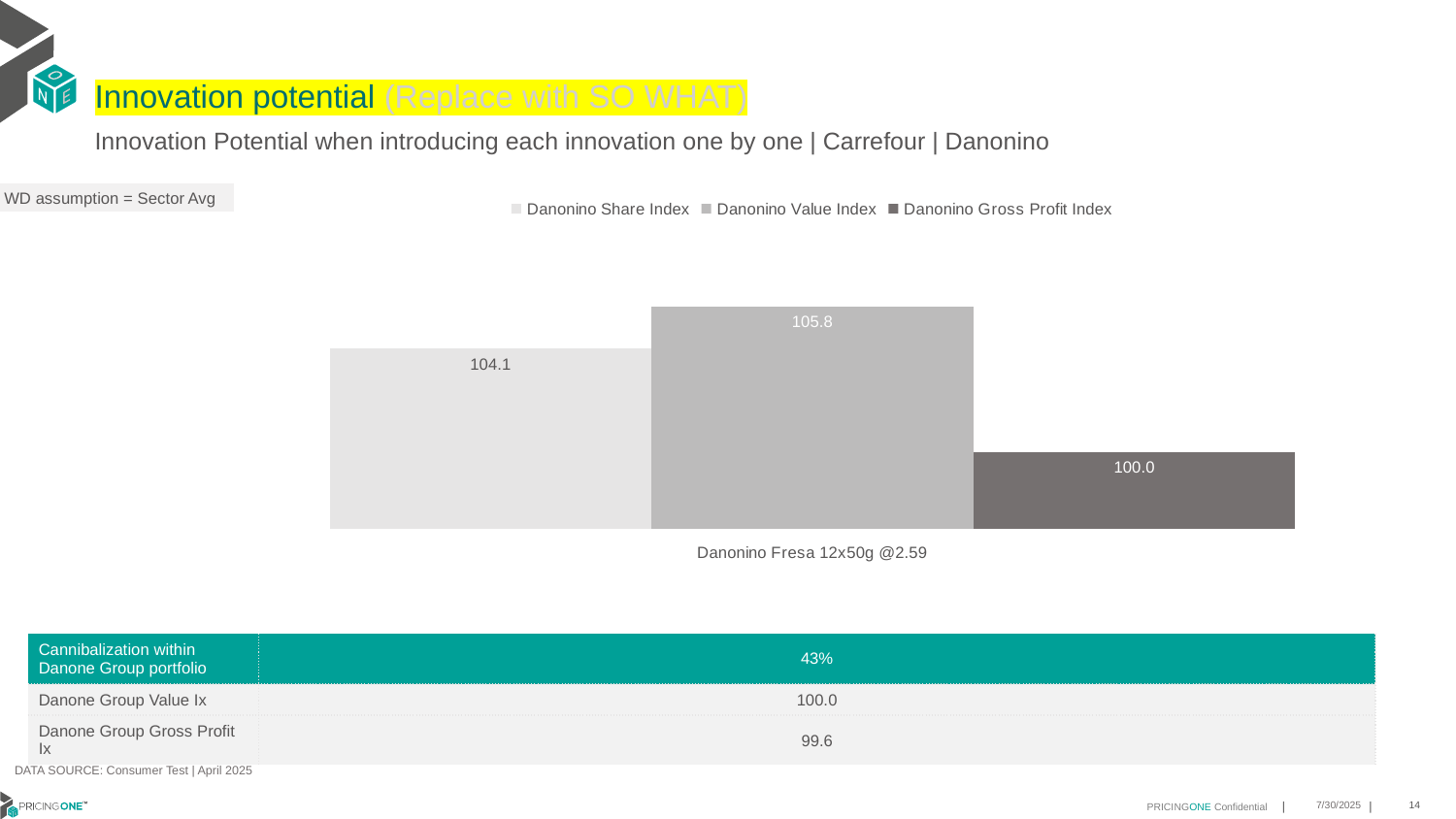

# Innovation potential (Replace with SO WHAT)
Innovation Potential when introducing each innovation one by one | Carrefour | Danonino
WD assumption = Sector Avg

### Chart

| Category | Danonino Share Index | Danonino Value Index | Danonino Gross Profit Index |
|---|---|---|---|
| Danonino Fresa 12x50g @2.59 | 104.12670869635663 | 105.78720262650268 | 100.0434833881491 |
| Cannibalization within Danone Group portfolio | 43% |
| --- | --- |
| Danone Group Value Ix | 100.0 |
| Danone Group Gross Profit Ix | 99.6 |
DATA SOURCE: Consumer Test | April 2025

7/30/2025
14